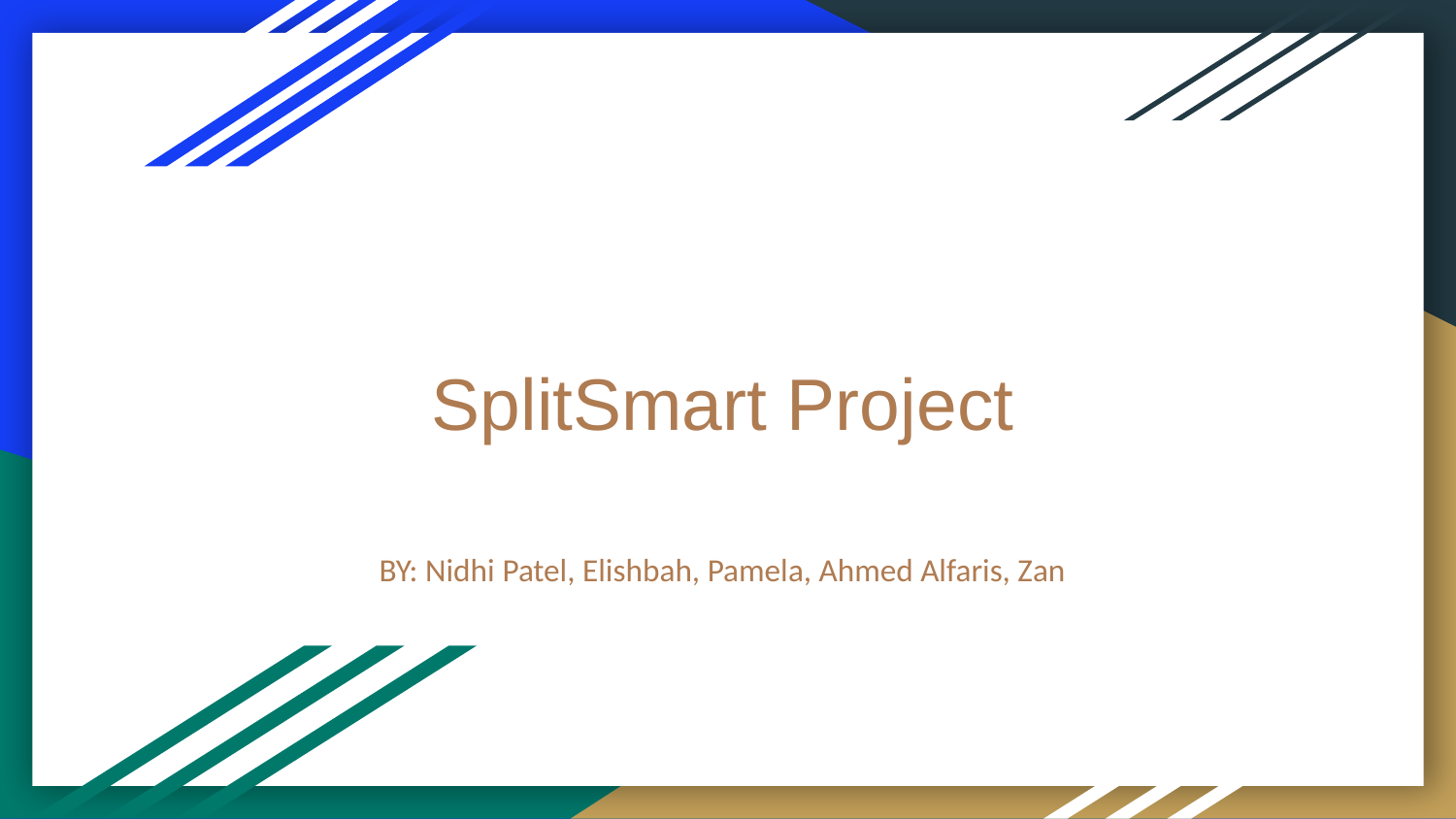

# SplitSmart Project
BY: Nidhi Patel, Elishbah, Pamela, Ahmed Alfaris, Zan